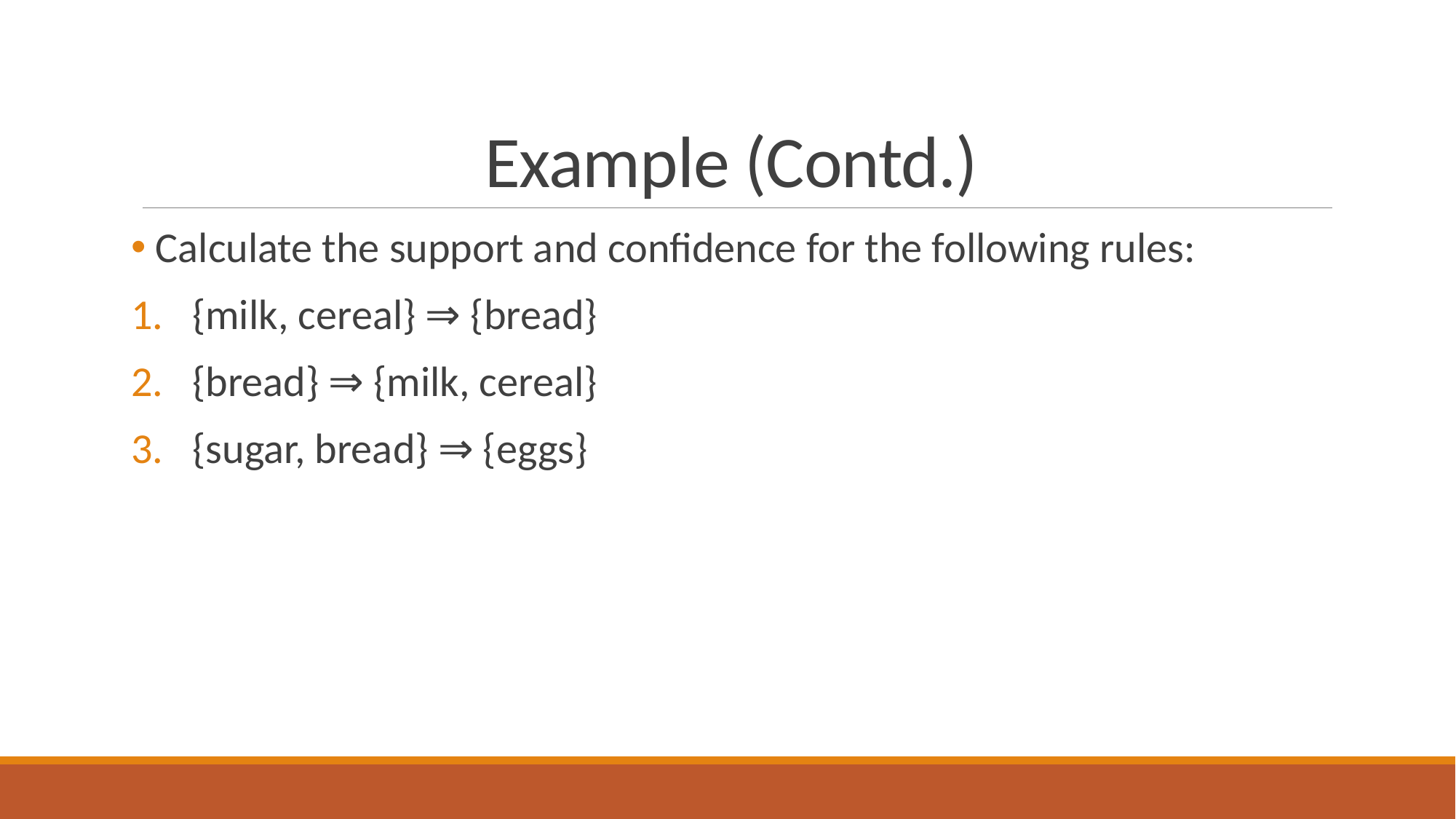

# Example (Contd.)
 Calculate the support and confidence for the following rules:
{milk, cereal} ⇒ {bread}
{bread} ⇒ {milk, cereal}
{sugar, bread} ⇒ {eggs}